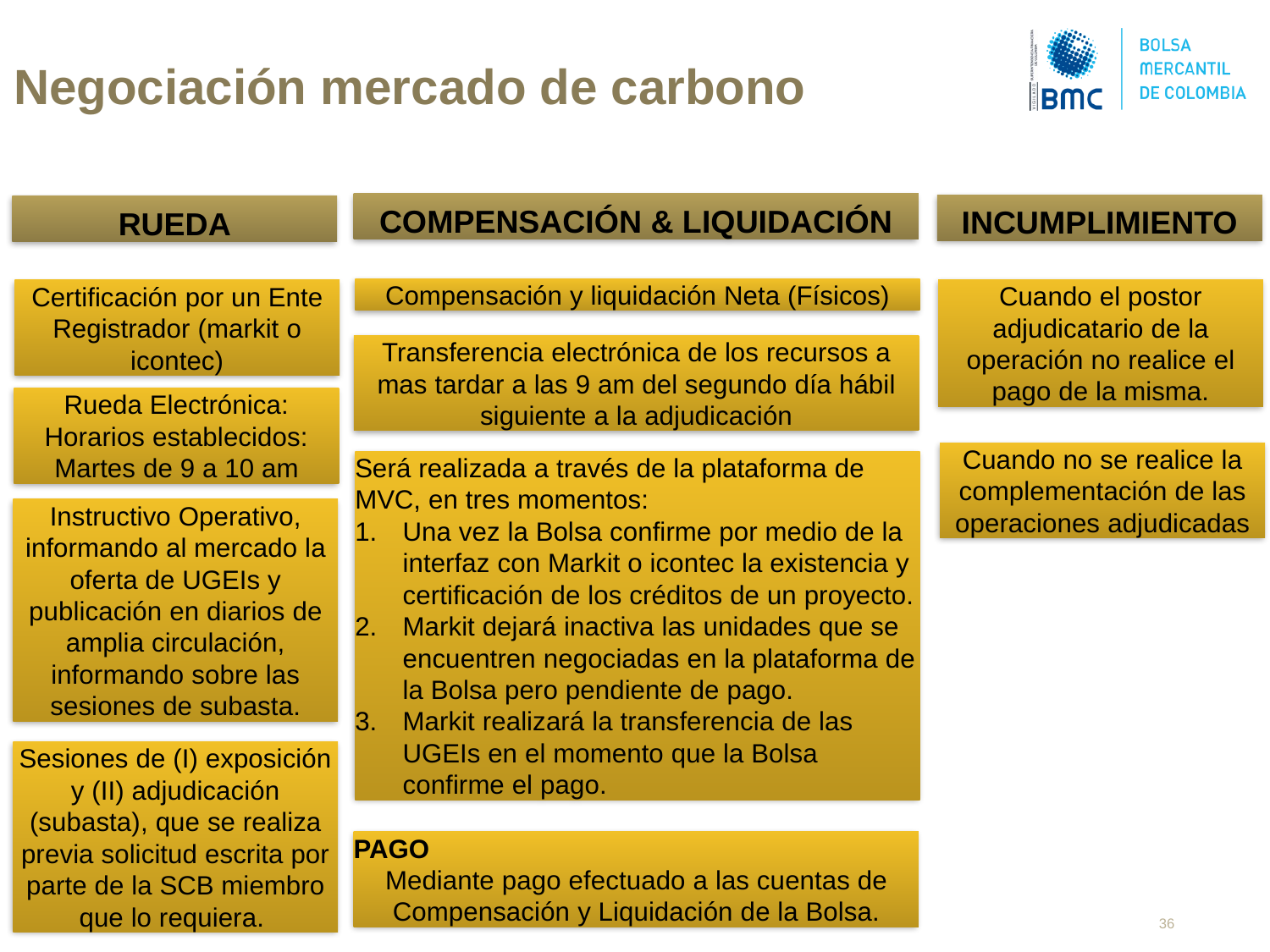

Negociación mercado de carbono
COMPENSACIÓN & LIQUIDACIÓN
INCUMPLIMIENTO
RUEDA
Compensación y liquidación Neta (Físicos)
Cuando el postor adjudicatario de la operación no realice el pago de la misma.
Certificación por un Ente Registrador (markit o icontec)
Transferencia electrónica de los recursos a mas tardar a las 9 am del segundo día hábil siguiente a la adjudicación
Rueda Electrónica: Horarios establecidos: Martes de 9 a 10 am
Cuando no se realice la complementación de las operaciones adjudicadas
Será realizada a través de la plataforma de MVC, en tres momentos:
Una vez la Bolsa confirme por medio de la interfaz con Markit o icontec la existencia y certificación de los créditos de un proyecto.
Markit dejará inactiva las unidades que se encuentren negociadas en la plataforma de la Bolsa pero pendiente de pago.
Markit realizará la transferencia de las UGEIs en el momento que la Bolsa confirme el pago.
Instructivo Operativo, informando al mercado la oferta de UGEIs y publicación en diarios de amplia circulación, informando sobre las sesiones de subasta.
Sesiones de (I) exposición y (II) adjudicación (subasta), que se realiza previa solicitud escrita por parte de la SCB miembro que lo requiera.
PAGO
Mediante pago efectuado a las cuentas de Compensación y Liquidación de la Bolsa.